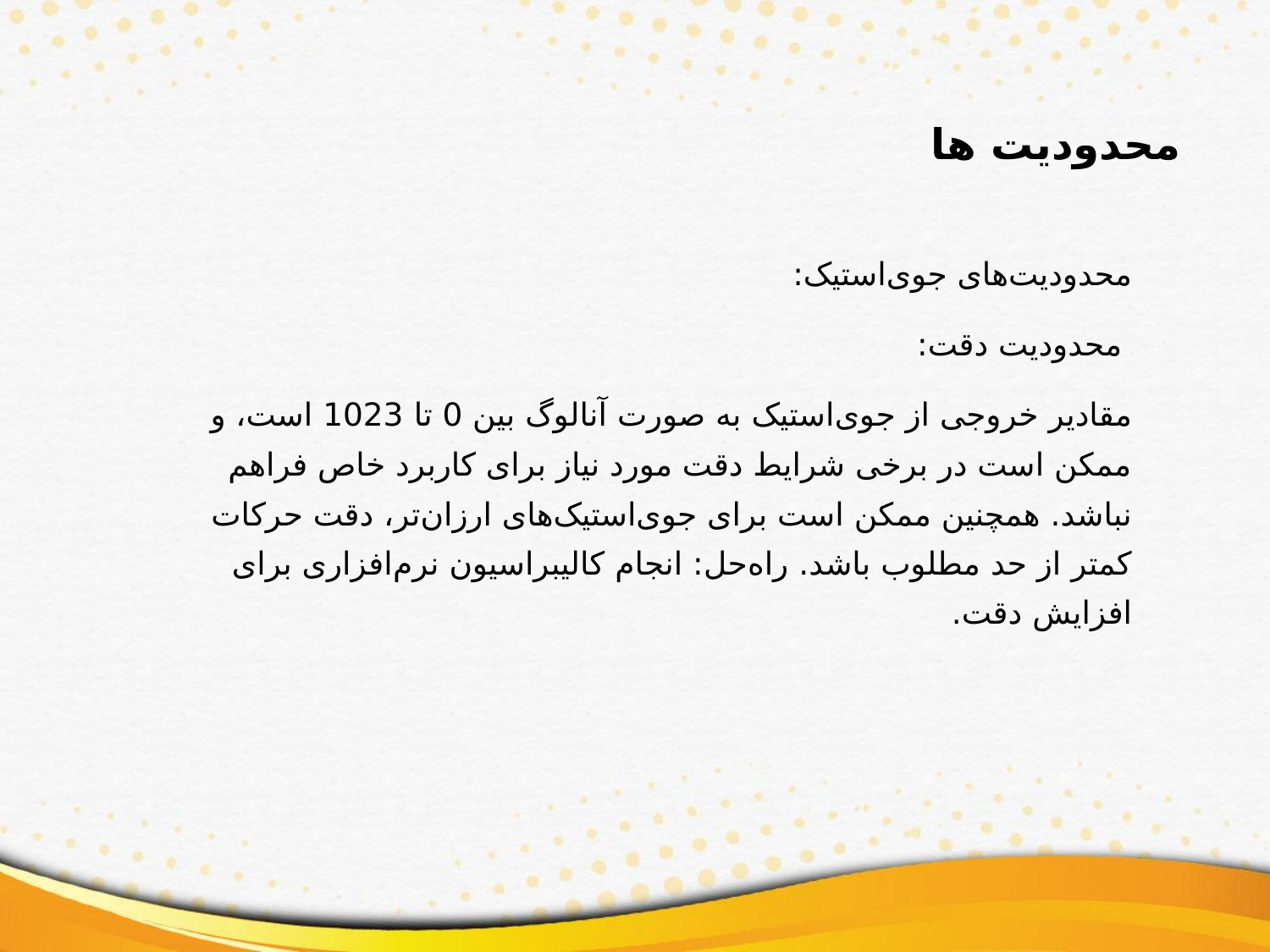

محدودیت ها
محدودیت‌های جوی‌استیک:
 محدودیت دقت:
مقادیر خروجی از جوی‌استیک به صورت آنالوگ بین 0 تا 1023 است، و ممکن است در برخی شرایط دقت مورد نیاز برای کاربرد خاص فراهم نباشد. همچنین ممکن است برای جوی‌استیک‌های ارزان‌تر، دقت حرکات کمتر از حد مطلوب باشد. راه‌حل: انجام کالیبراسیون نرم‌افزاری برای افزایش دقت.